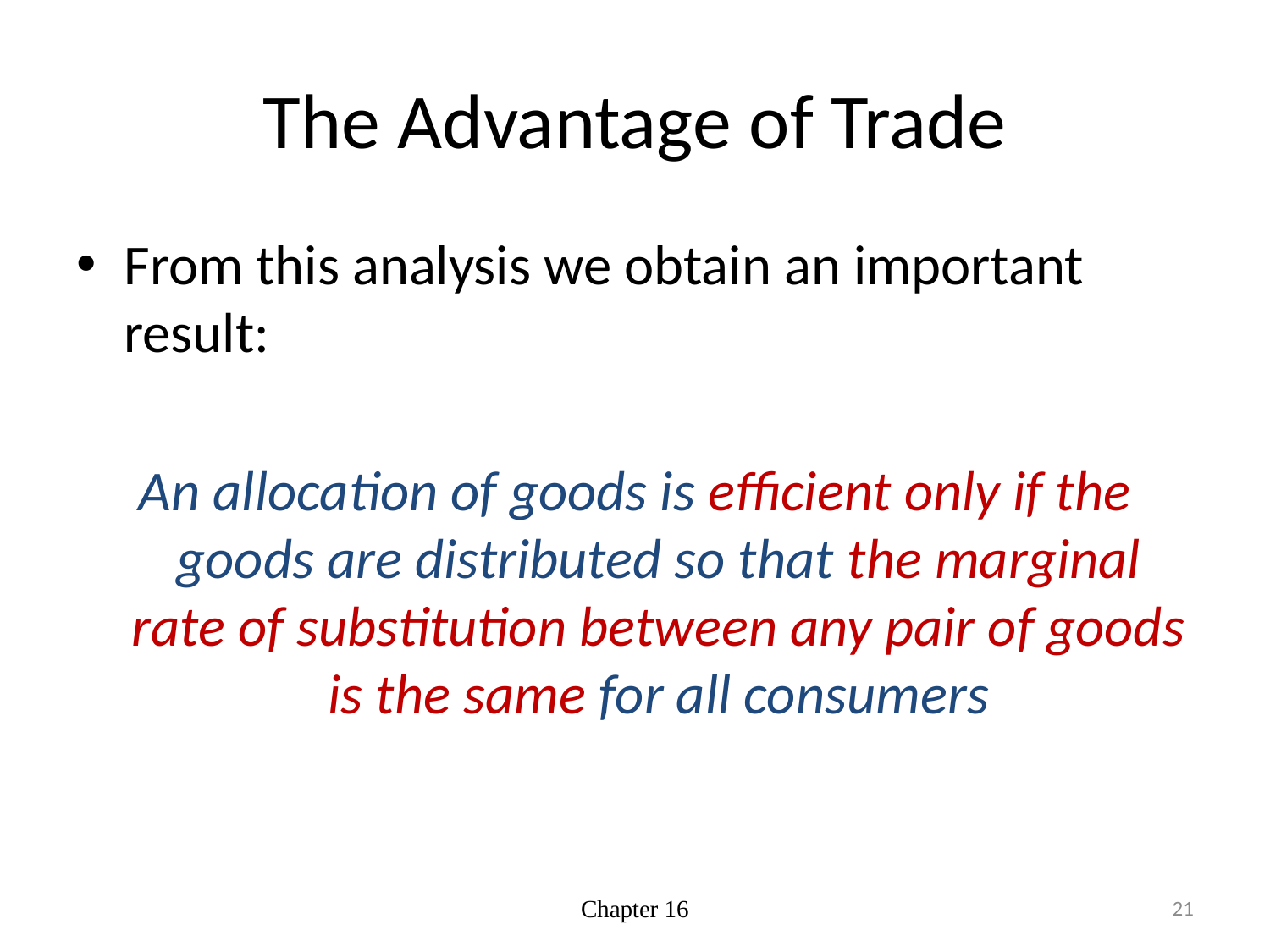

# The Advantage of Trade
From this analysis we obtain an important result:

An allocation of goods is efficient only if the goods are distributed so that the marginal rate of substitution between any pair of goods is the same for all consumers
Chapter 16
21